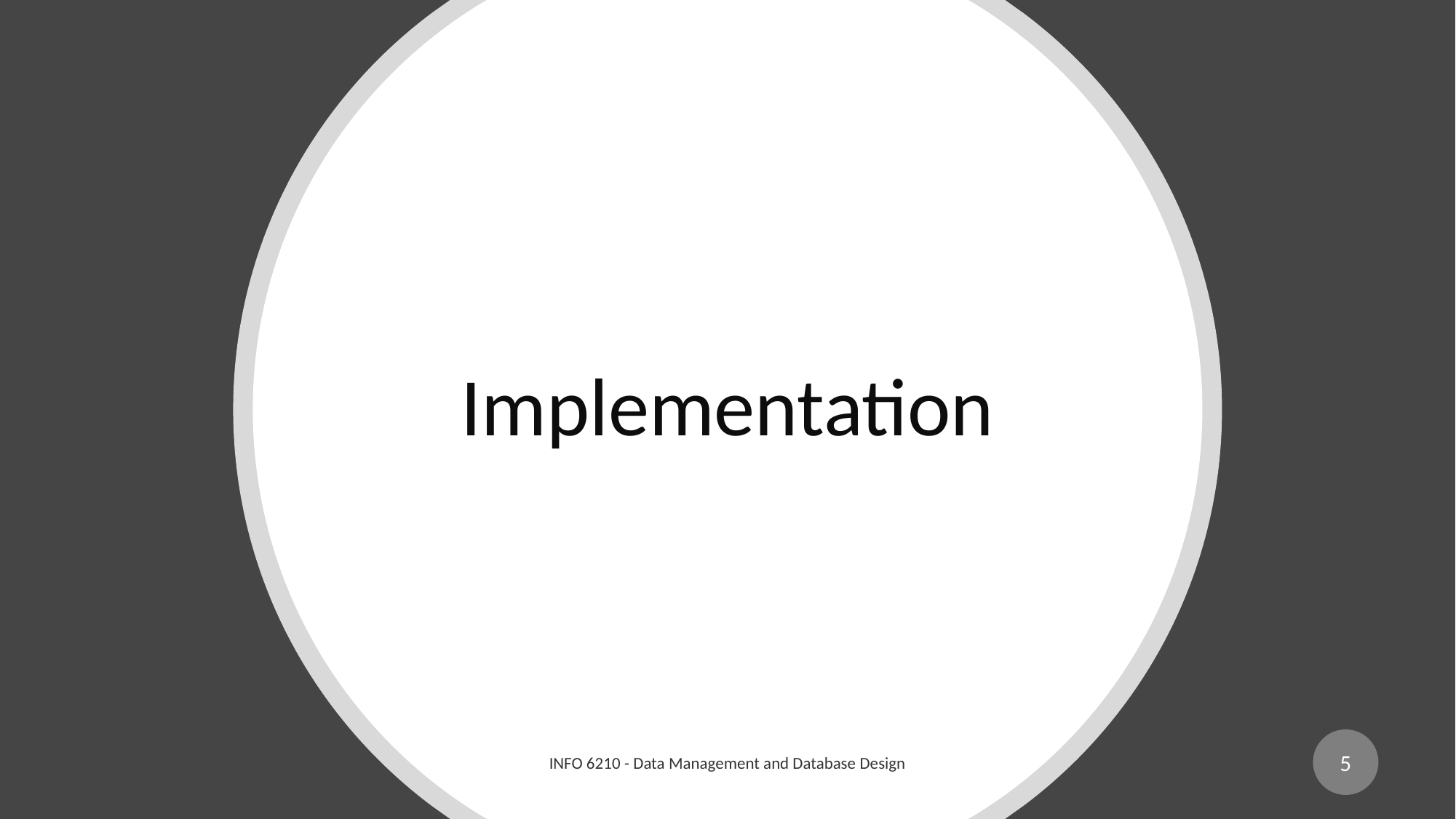

Implementation
5
INFO 6210 - Data Management and Database Design